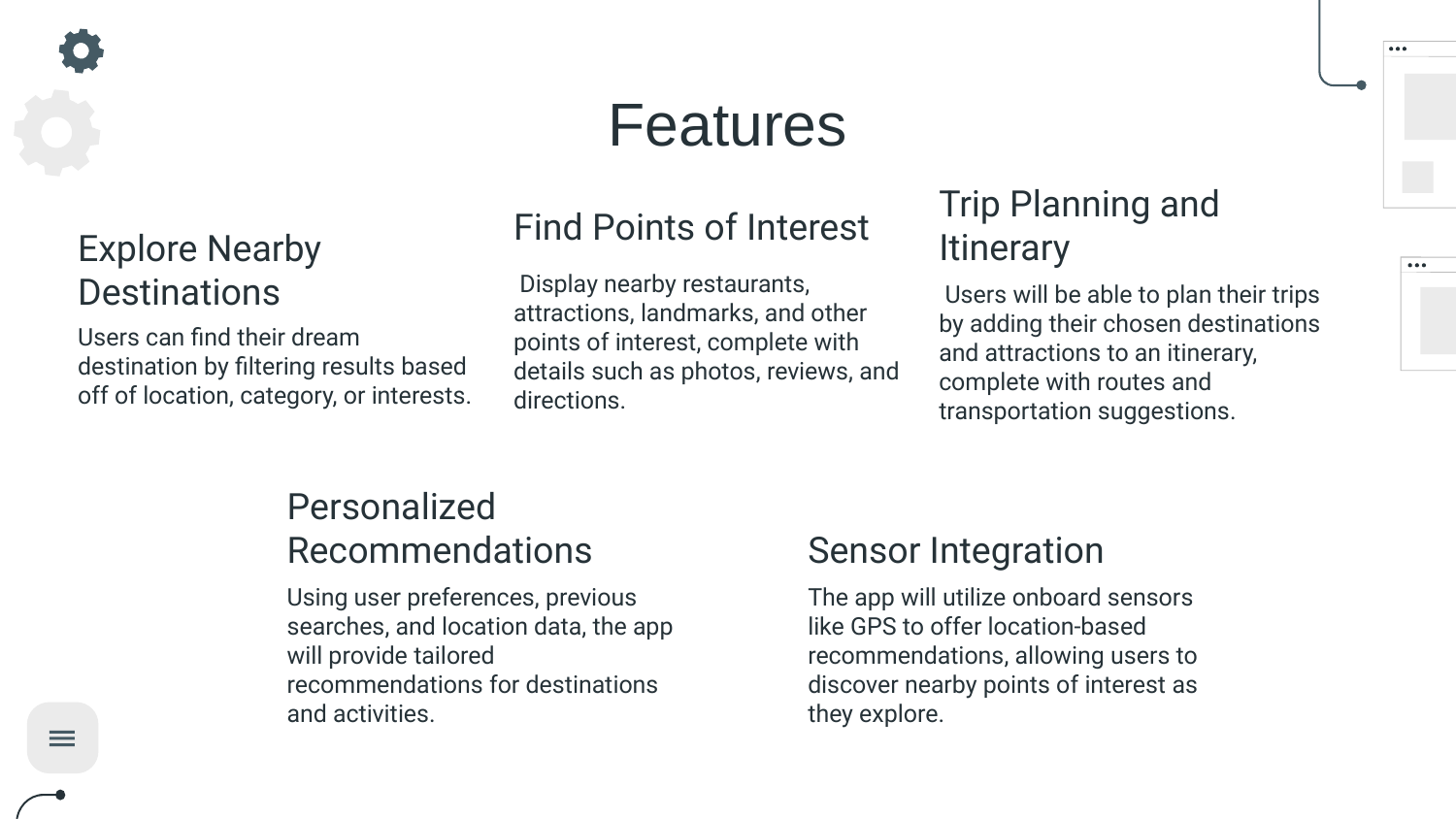

# Features
Trip Planning and Itinerary
Explore Nearby Destinations
Find Points of Interest
 Display nearby restaurants, attractions, landmarks, and other points of interest, complete with details such as photos, reviews, and directions.
 Users will be able to plan their trips by adding their chosen destinations and attractions to an itinerary, complete with routes and transportation suggestions.
Users can find their dream destination by filtering results based off of location, category, or interests.
Personalized Recommendations
Sensor Integration
Using user preferences, previous searches, and location data, the app will provide tailored recommendations for destinations and activities.

The app will utilize onboard sensors like GPS to offer location-based recommendations, allowing users to discover nearby points of interest as they explore.